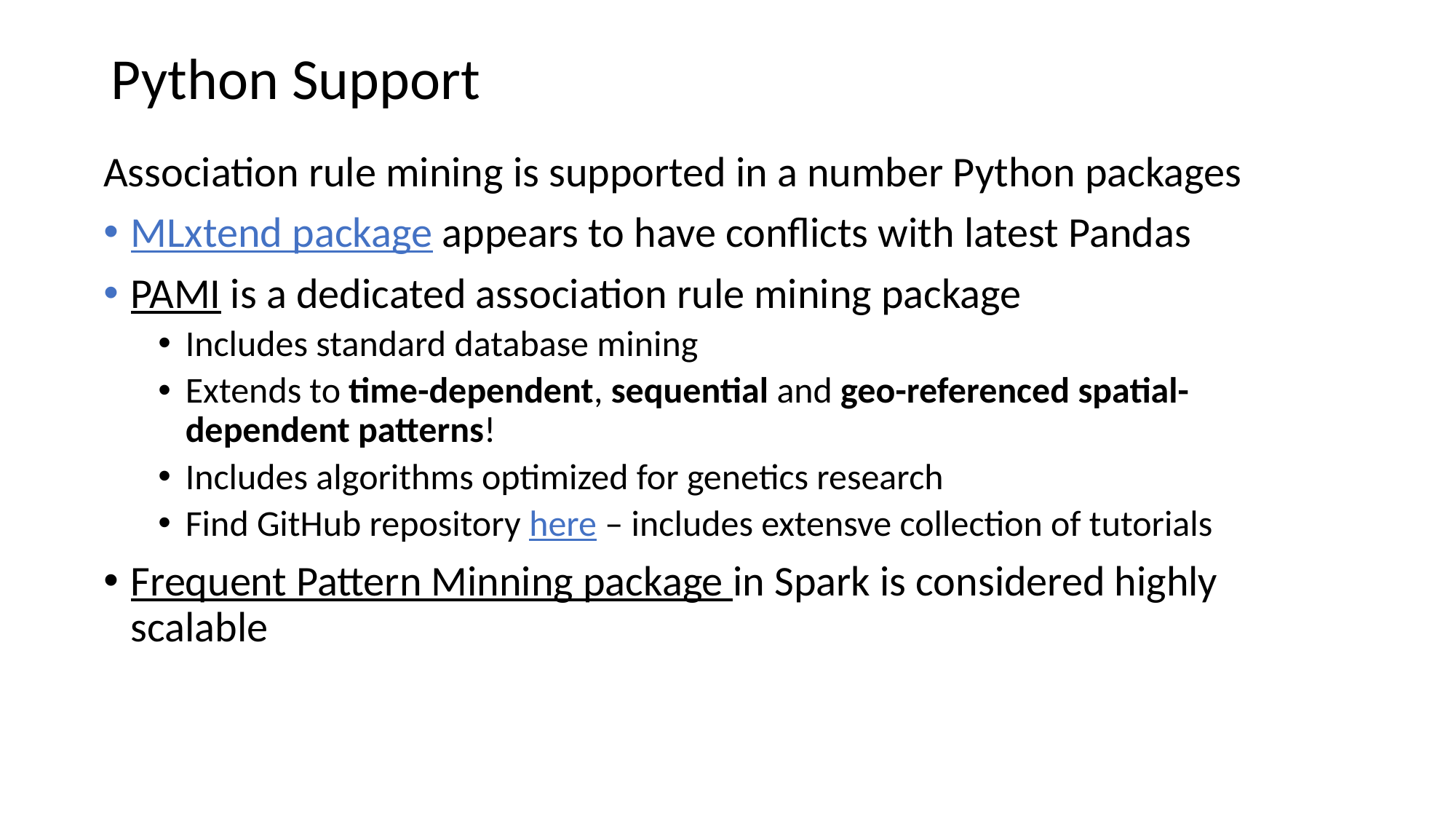

# Python Support
Association rule mining is supported in a number Python packages
MLxtend package appears to have conflicts with latest Pandas
PAMI is a dedicated association rule mining package
Includes standard database mining
Extends to time-dependent, sequential and geo-referenced spatial-dependent patterns!
Includes algorithms optimized for genetics research
Find GitHub repository here – includes extensve collection of tutorials
Frequent Pattern Minning package in Spark is considered highly scalable